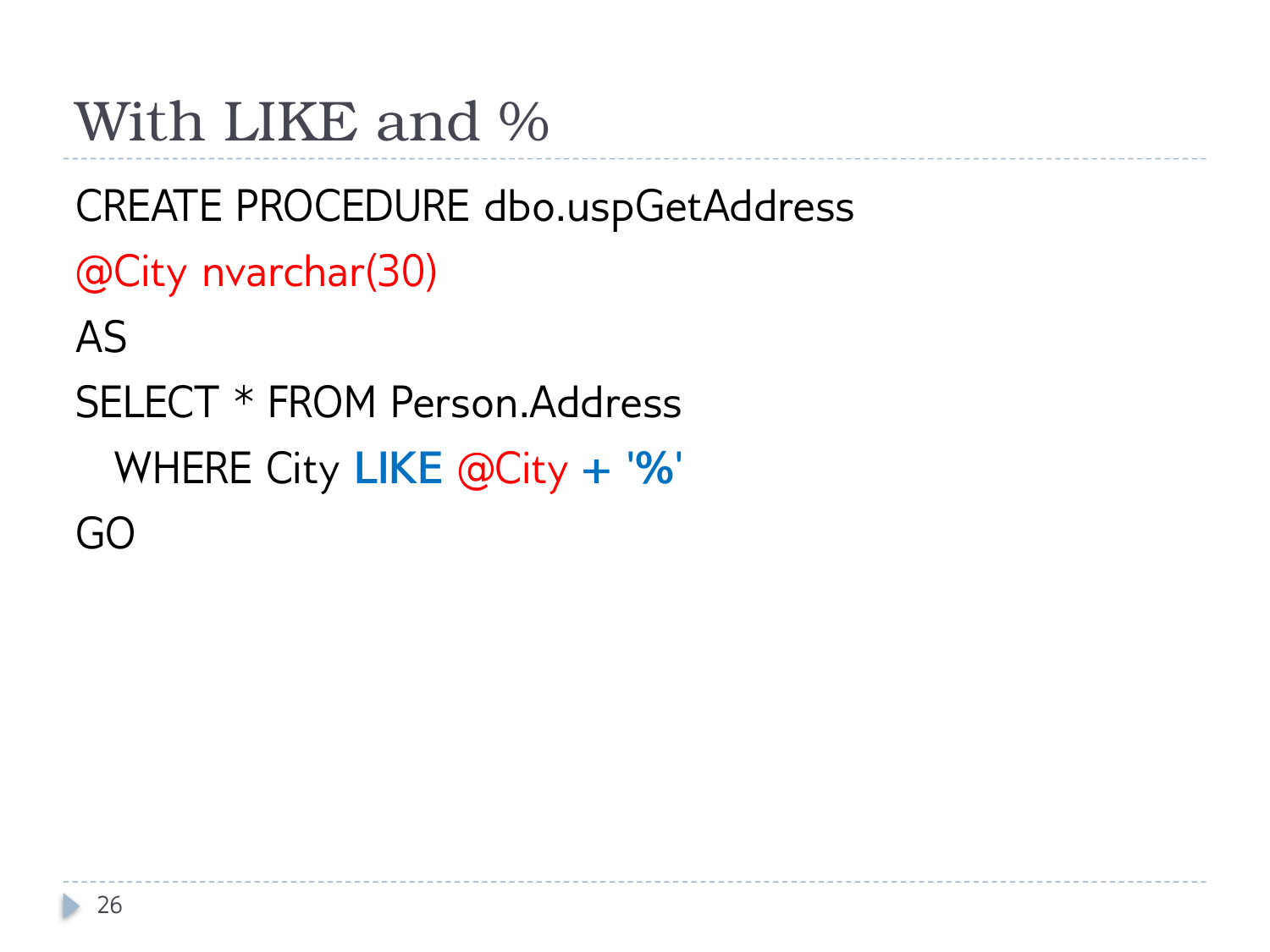

# With LIKE and %
CREATE PROCEDURE dbo.uspGetAddress
@City nvarchar(30)
AS
SELECT * FROM Person.Address
	WHERE City LIKE @City + '%'
GO
26